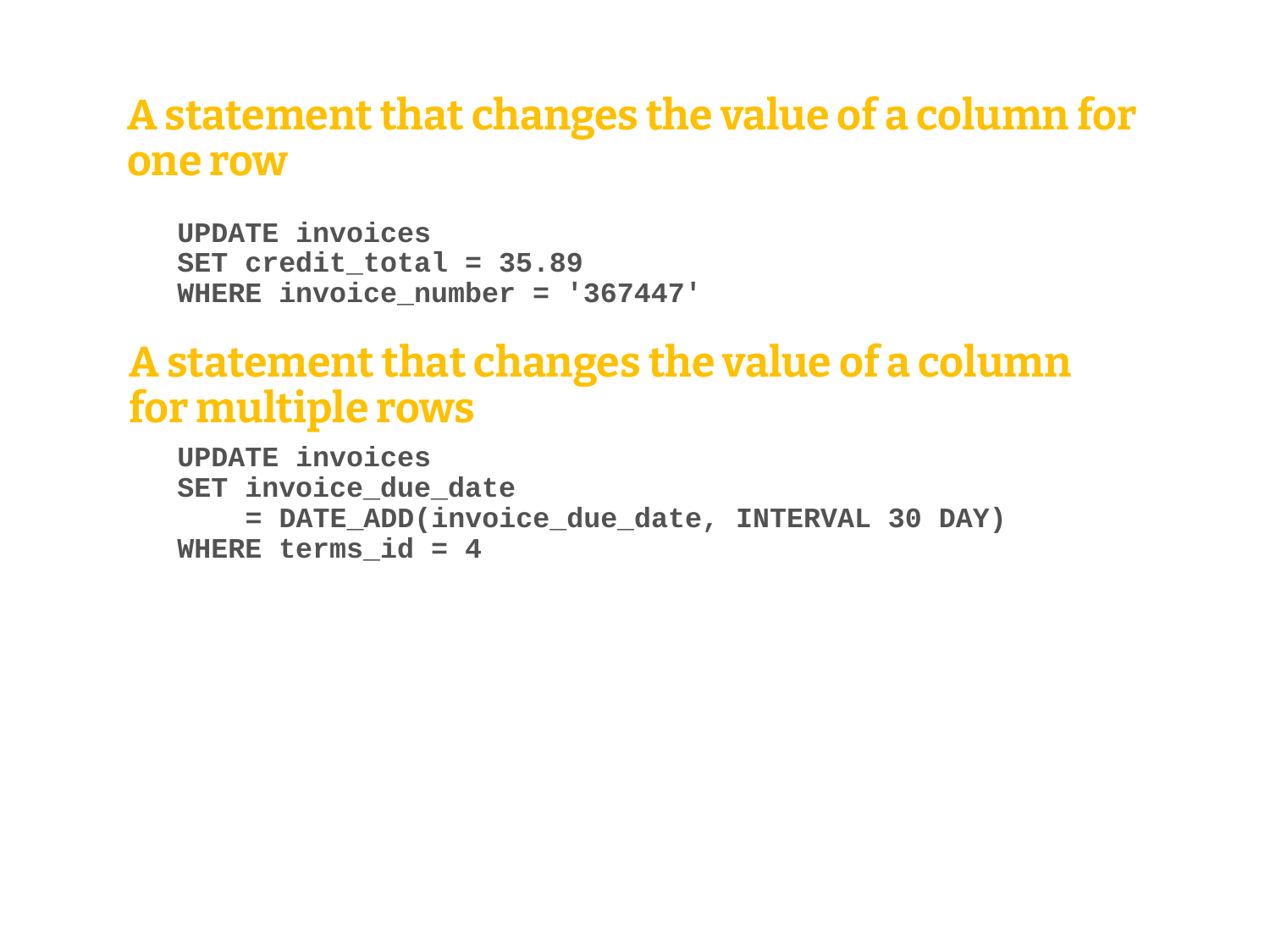

# A statement that changes the value of a column for one row
UPDATE invoices
SET credit_total = 35.89
WHERE invoice_number = '367447'
A statement that changes the value of a column for multiple rows
UPDATE invoices
SET invoice_due_date
    = DATE_ADD(invoice_due_date, INTERVAL 30 DAY)
WHERE terms_id = 4

C1, Slide 31